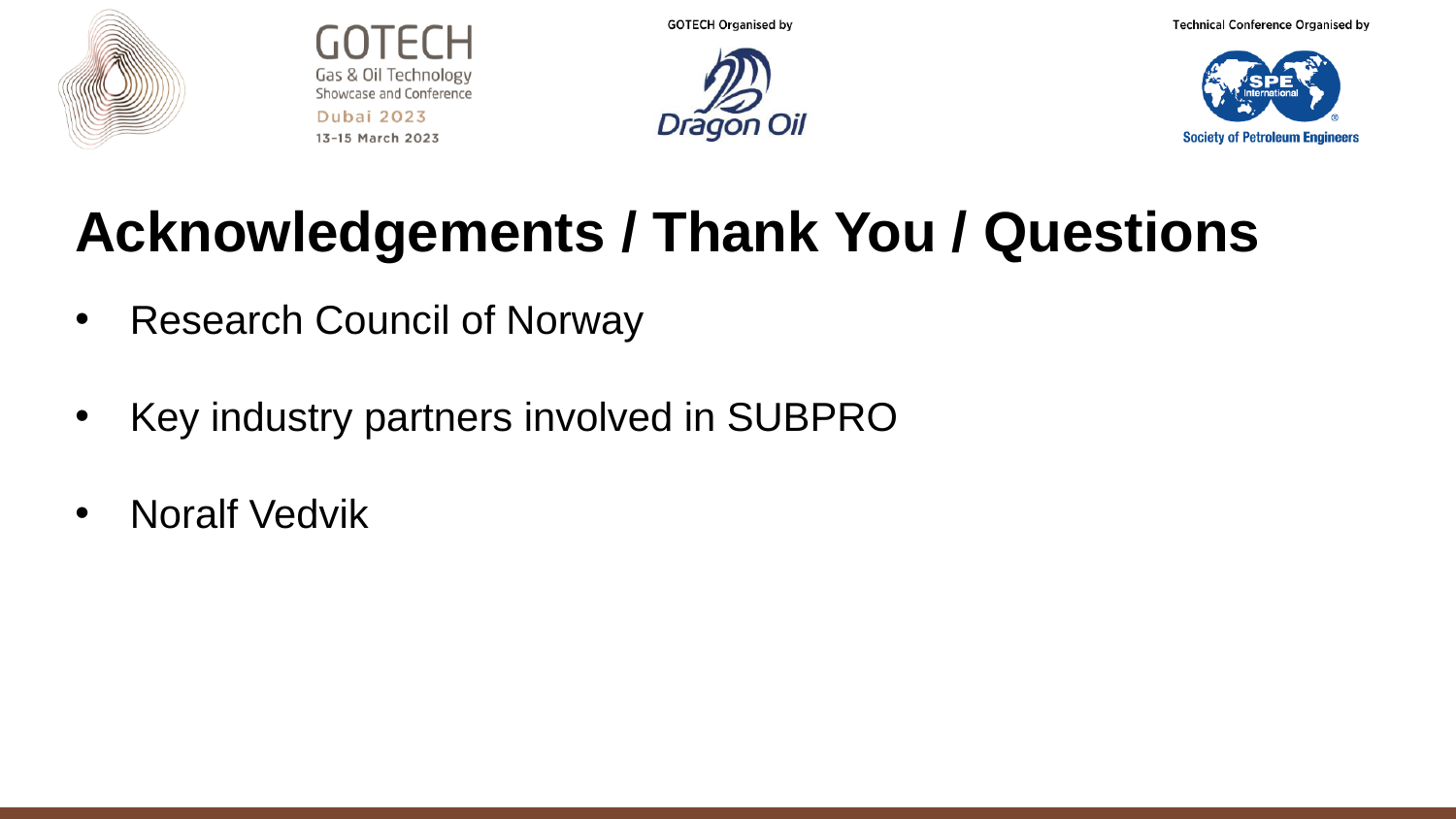

Acknowledgements / Thank You / Questions
Research Council of Norway

Key industry partners involved in SUBPRO

Noralf Vedvik